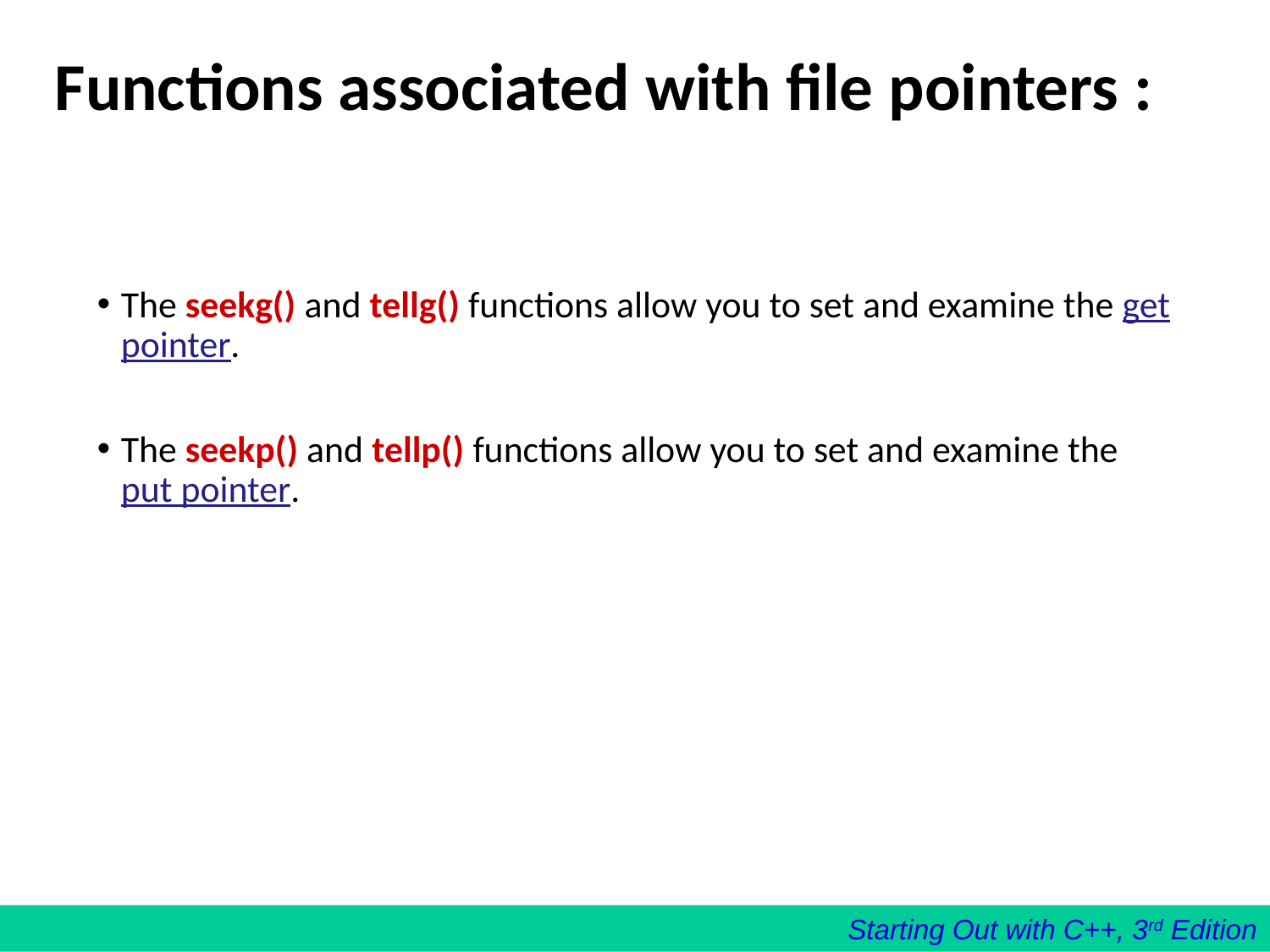

# Functions associated with file pointers :

The seekg() and tellg() functions allow you to set and examine the get pointer.

The seekp() and tellp() functions allow you to set and examine the put pointer.